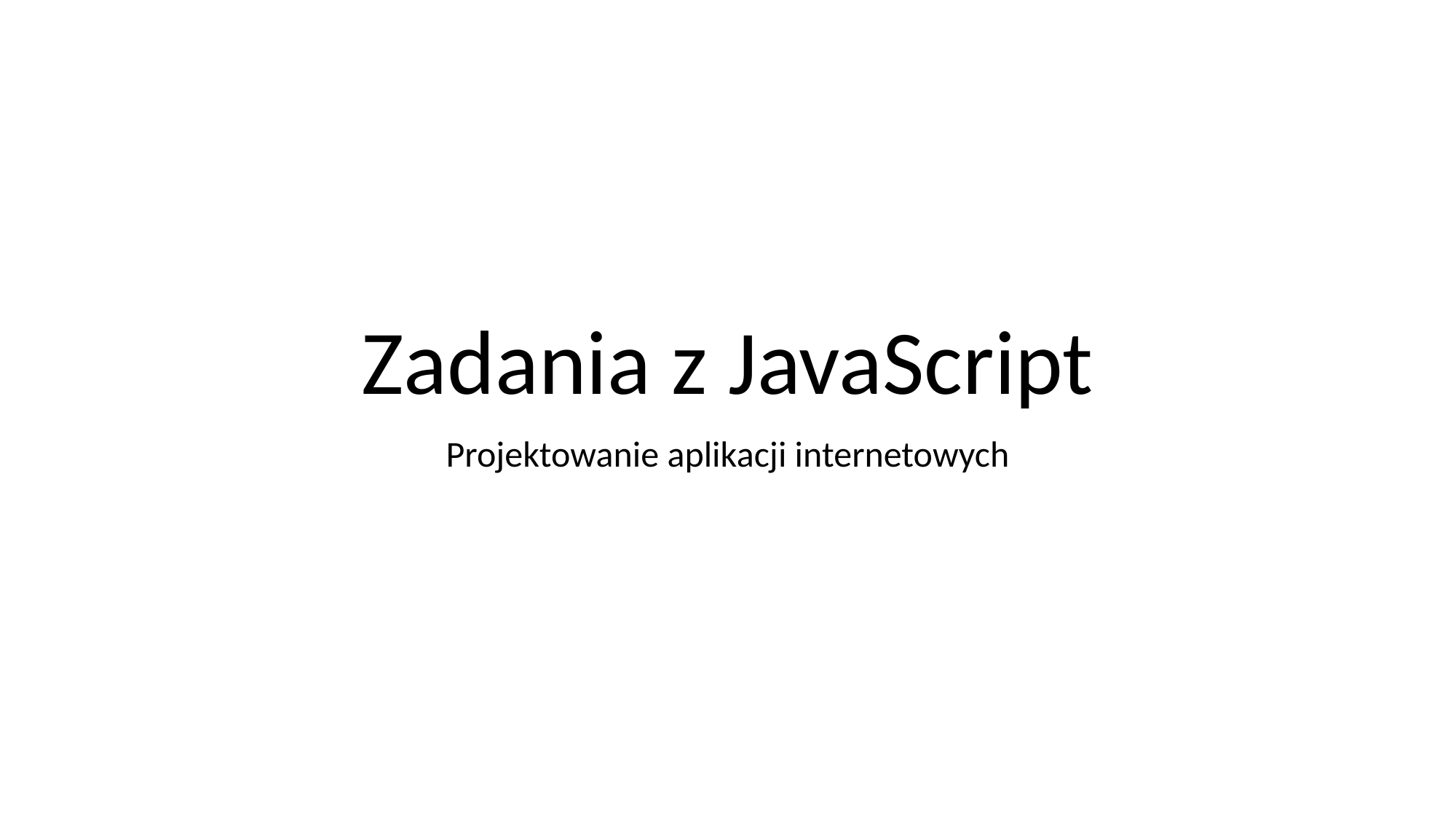

# Zadania z JavaScript
Projektowanie aplikacji internetowych